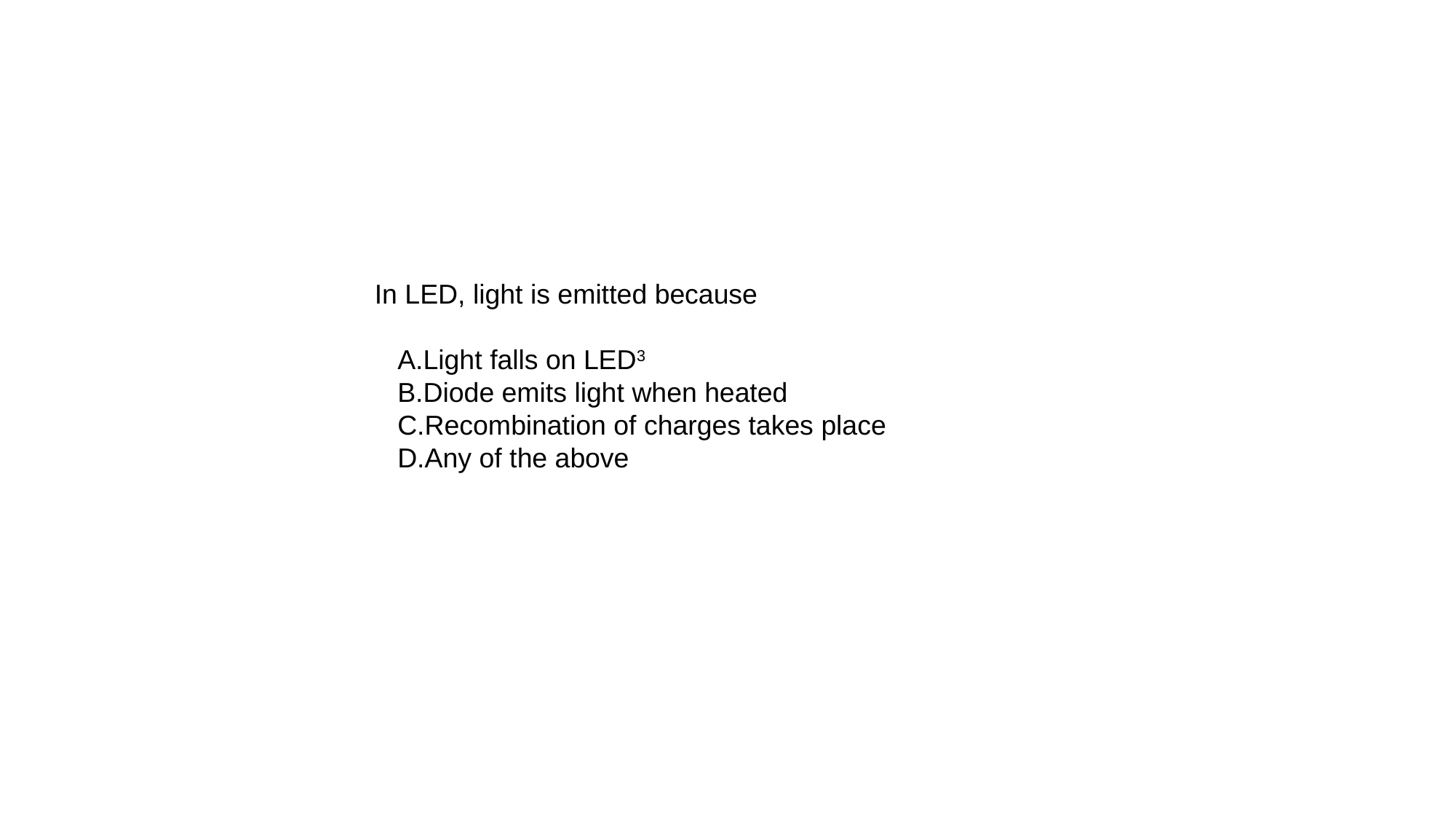

In LED, light is emitted because
   A.Light falls on LED3
   B.Diode emits light when heated
   C.Recombination of charges takes place
   D.Any of the above